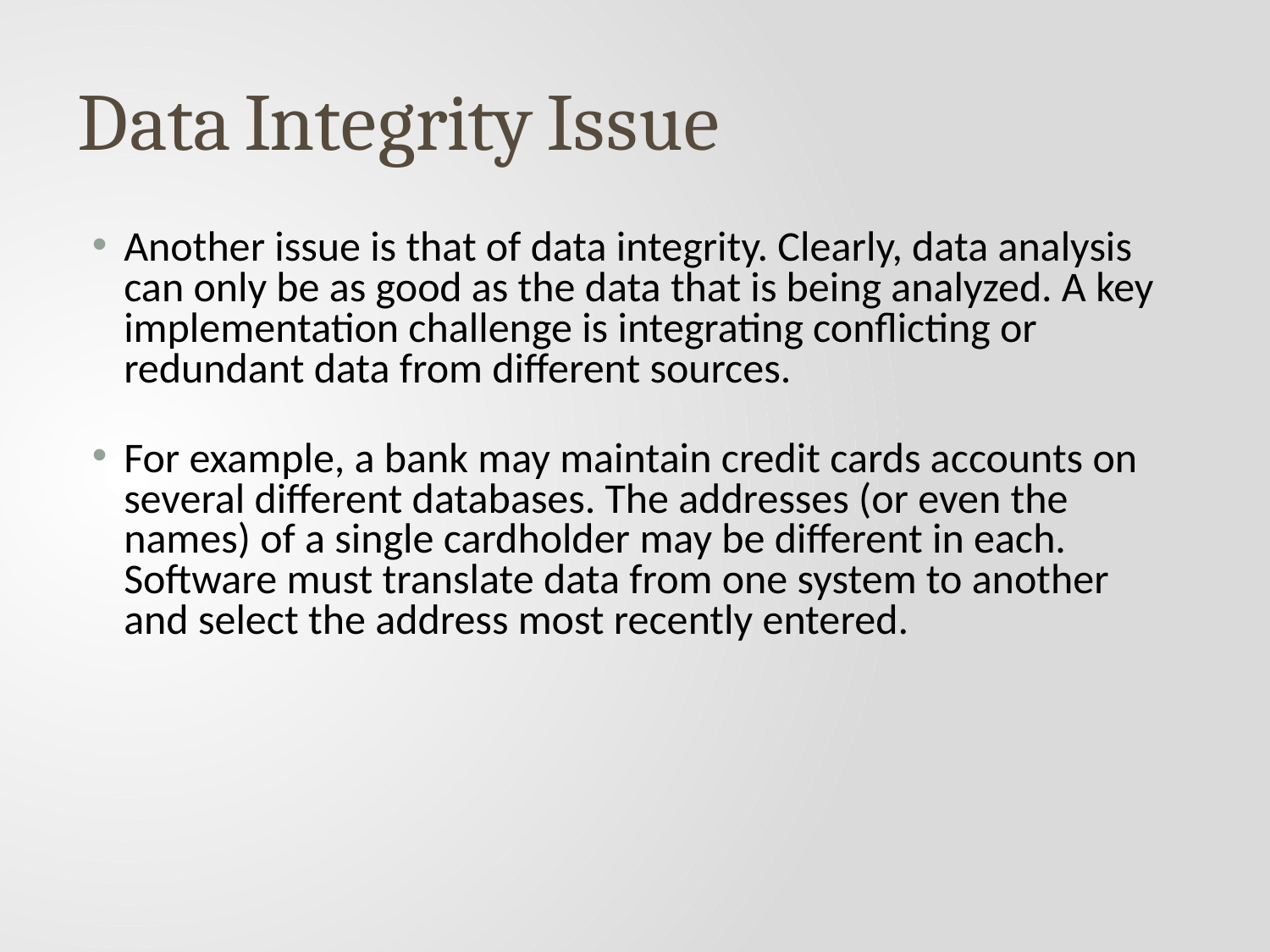

# Data Integrity Issue
Another issue is that of data integrity. Clearly, data analysis can only be as good as the data that is being analyzed. A key implementation challenge is integrating conflicting or redundant data from different sources.
For example, a bank may maintain credit cards accounts on several different databases. The addresses (or even the names) of a single cardholder may be different in each. Software must translate data from one system to another and select the address most recently entered.